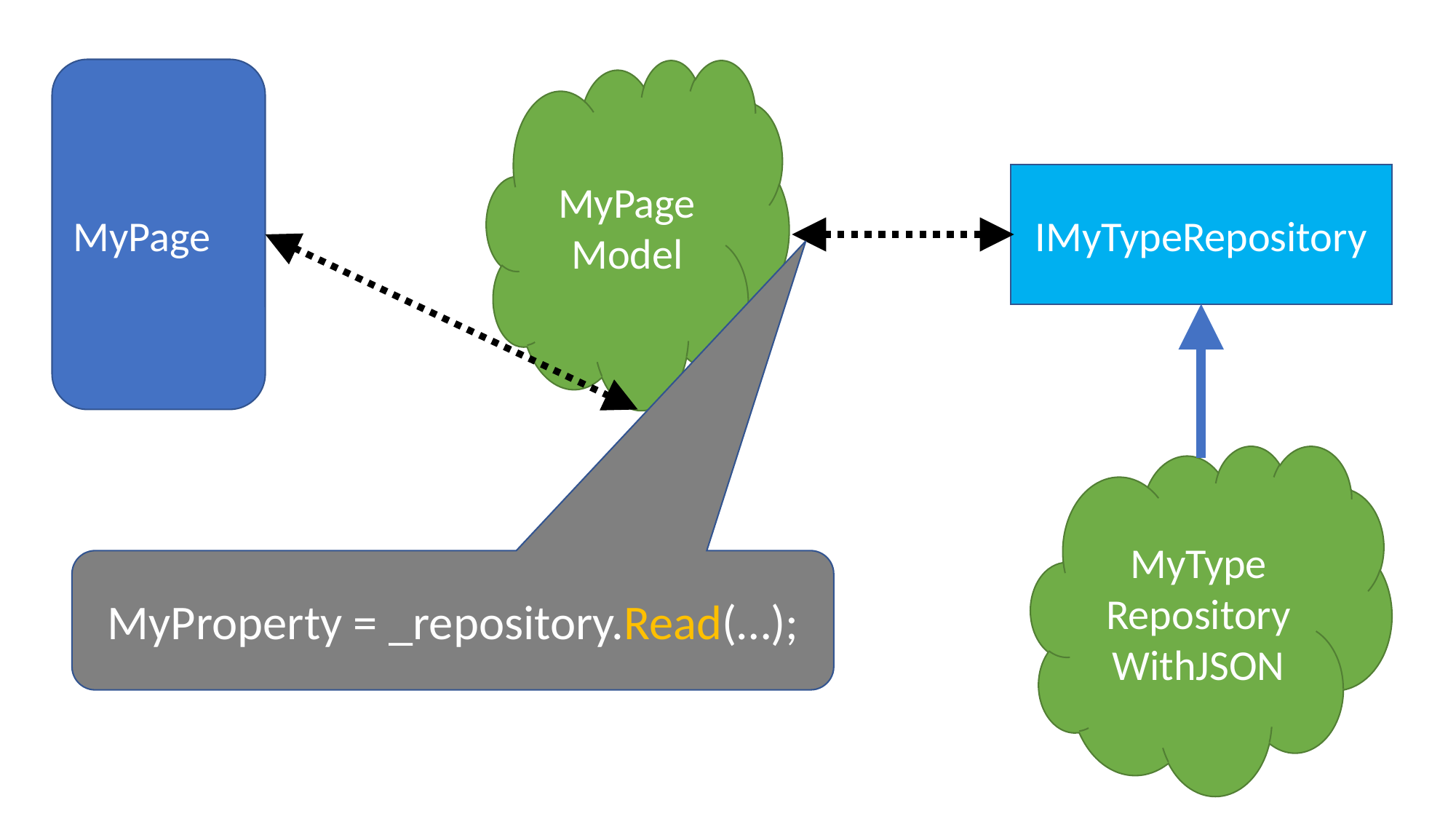

MyPage
Model
MyPage
IMyTypeRepository
MyType
Repository
WithJSON
MyProperty = _repository.Read(…);